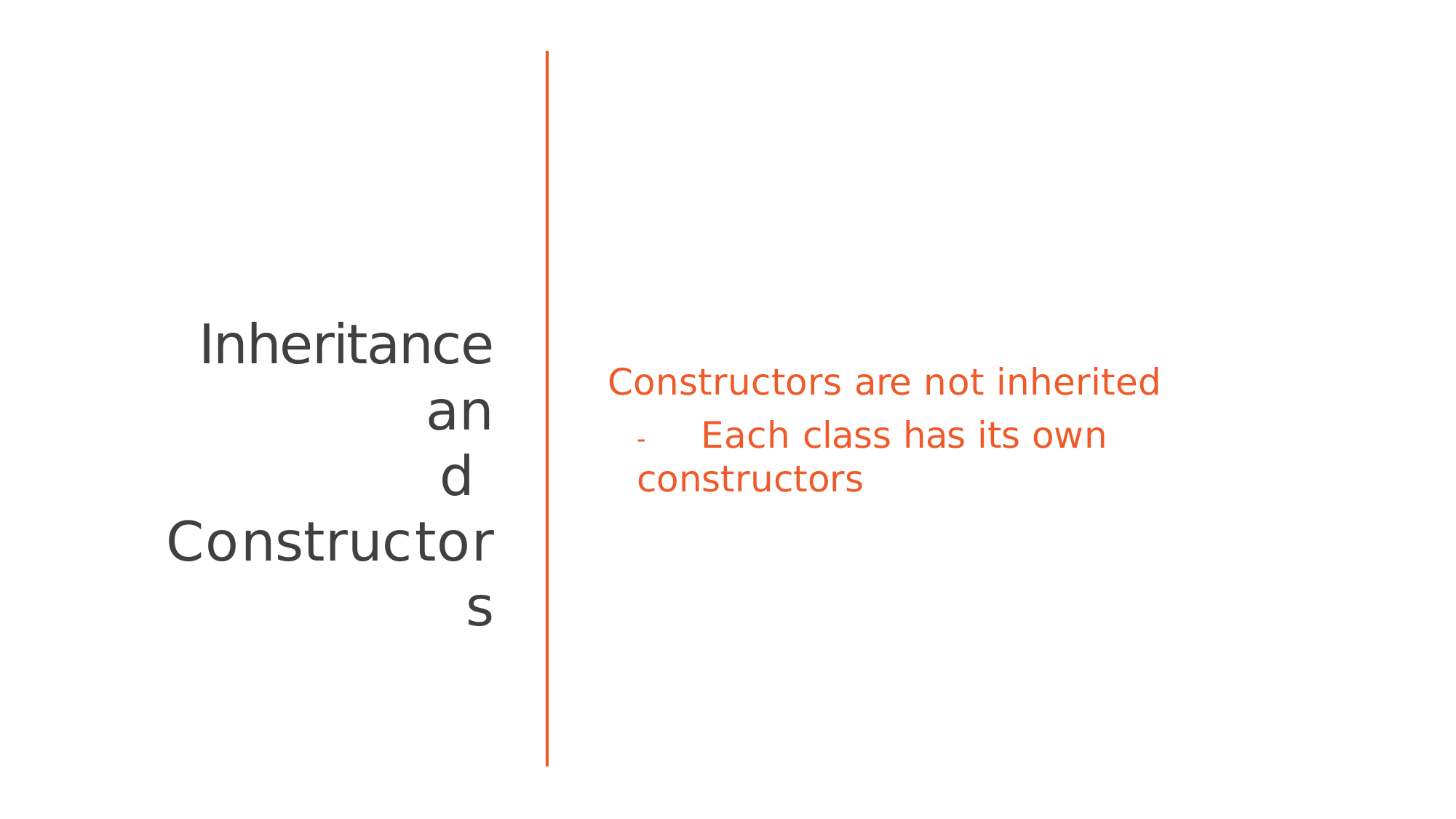

# Inheritance
and  Constructors
Constructors are not inherited
-	Each class has its own constructors
17